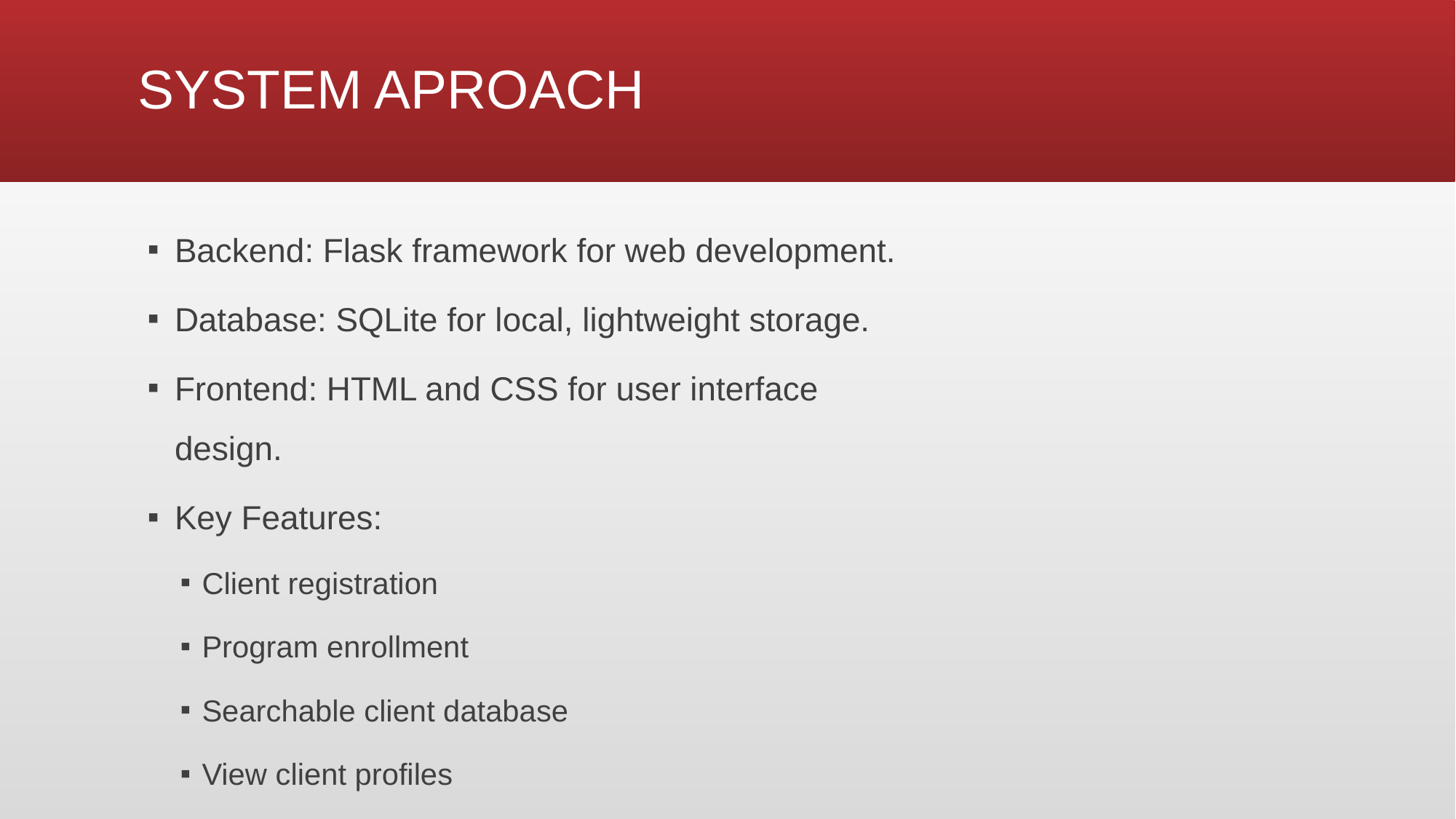

# SYSTEM APROACH

Backend: Flask framework for web development.
Database: SQLite for local, lightweight storage.
Frontend: HTML and CSS for user interface design.
Key Features:
Client registration
Program enrollment
Searchable client database
View client profiles